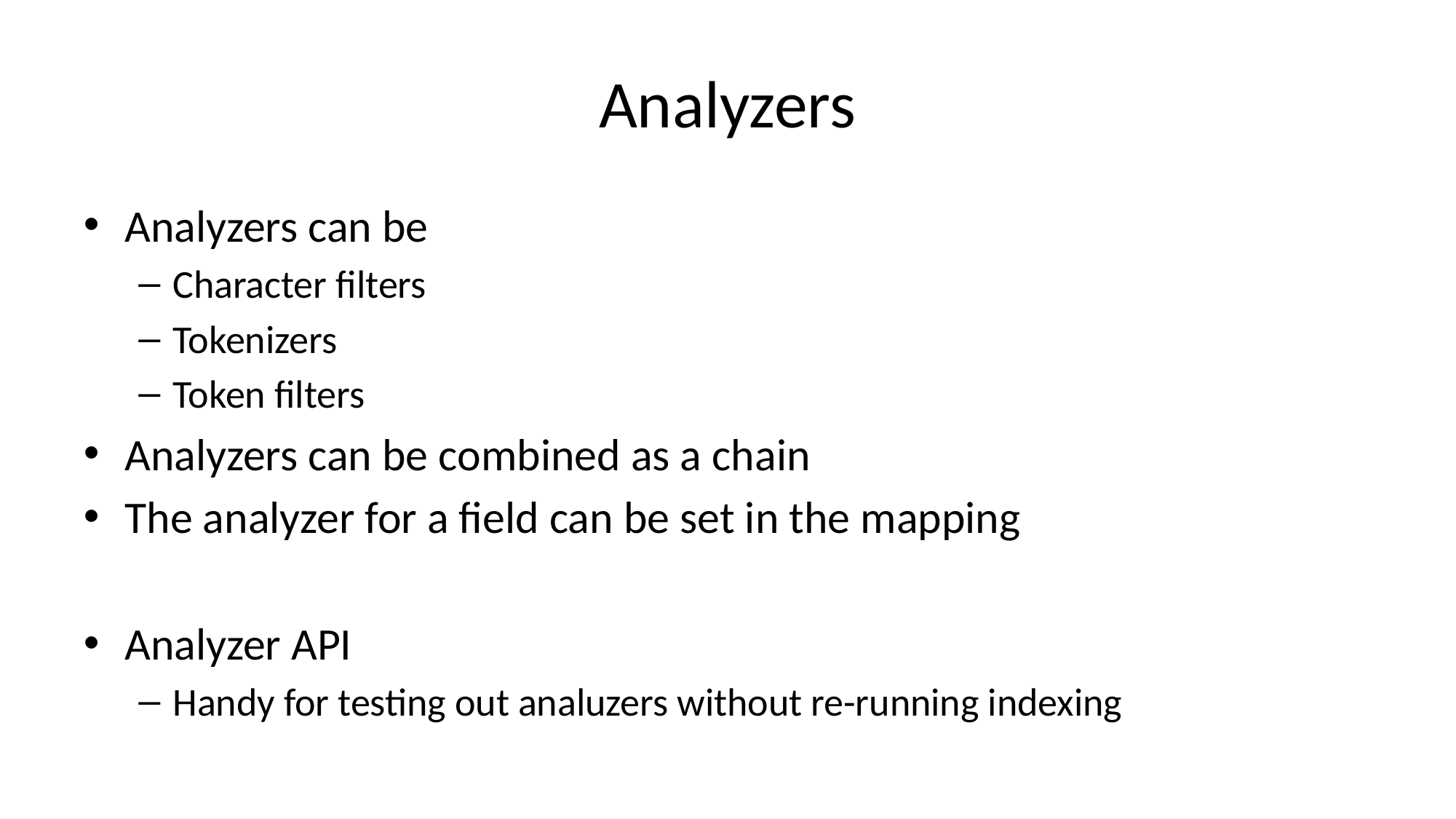

# Analyzers
Analyzers can be
Character filters
Tokenizers
Token filters
Analyzers can be combined as a chain
The analyzer for a field can be set in the mapping

Analyzer API
Handy for testing out analuzers without re-running indexing